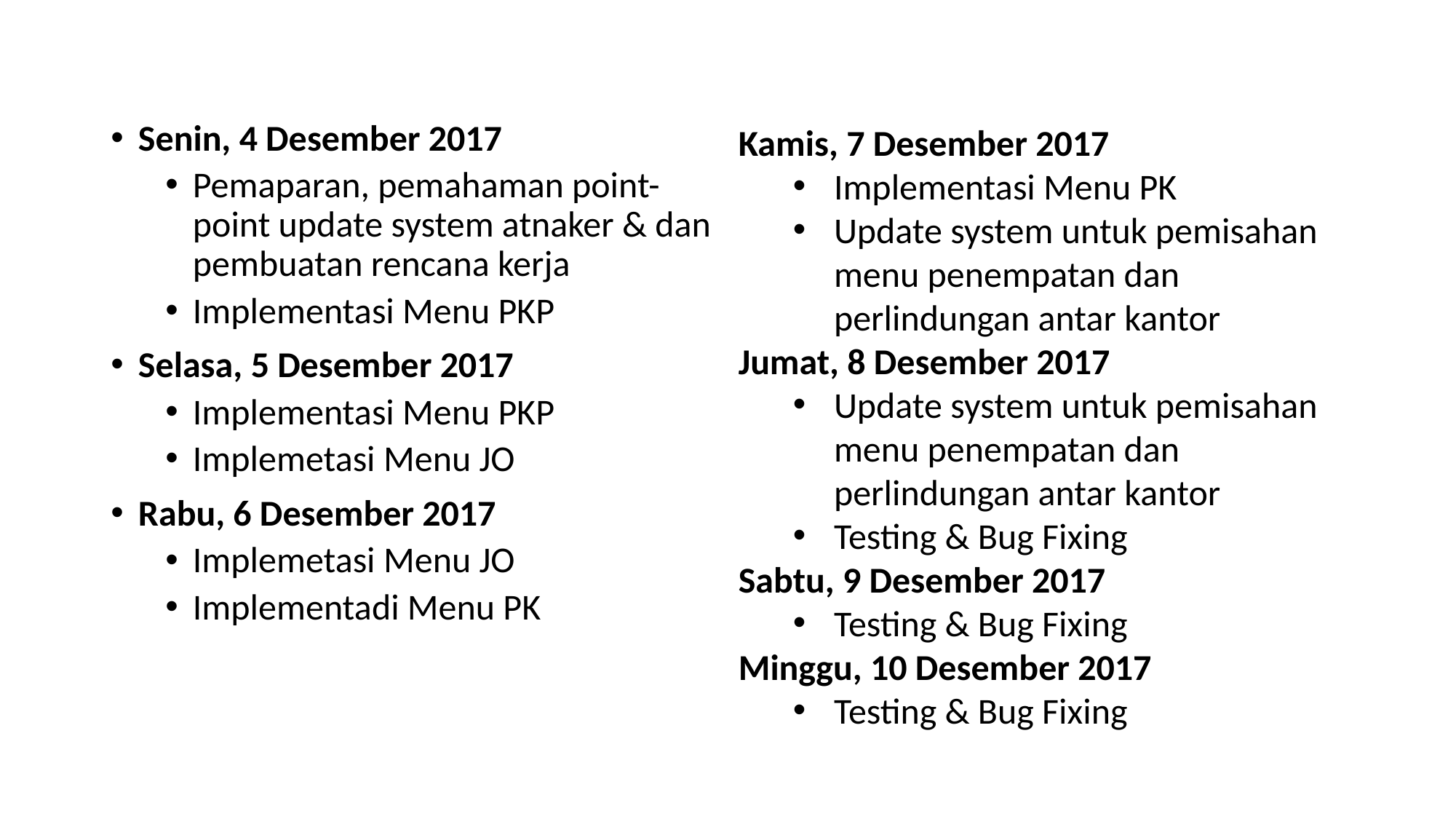

Senin, 4 Desember 2017
Pemaparan, pemahaman point-point update system atnaker & dan pembuatan rencana kerja
Implementasi Menu PKP
Selasa, 5 Desember 2017
Implementasi Menu PKP
Implemetasi Menu JO
Rabu, 6 Desember 2017
Implemetasi Menu JO
Implementadi Menu PK

Kamis, 7 Desember 2017
Implementasi Menu PK
Update system untuk pemisahan menu penempatan dan perlindungan antar kantor
Jumat, 8 Desember 2017
Update system untuk pemisahan menu penempatan dan perlindungan antar kantor
Testing & Bug Fixing
Sabtu, 9 Desember 2017
Testing & Bug Fixing
Minggu, 10 Desember 2017
Testing & Bug Fixing